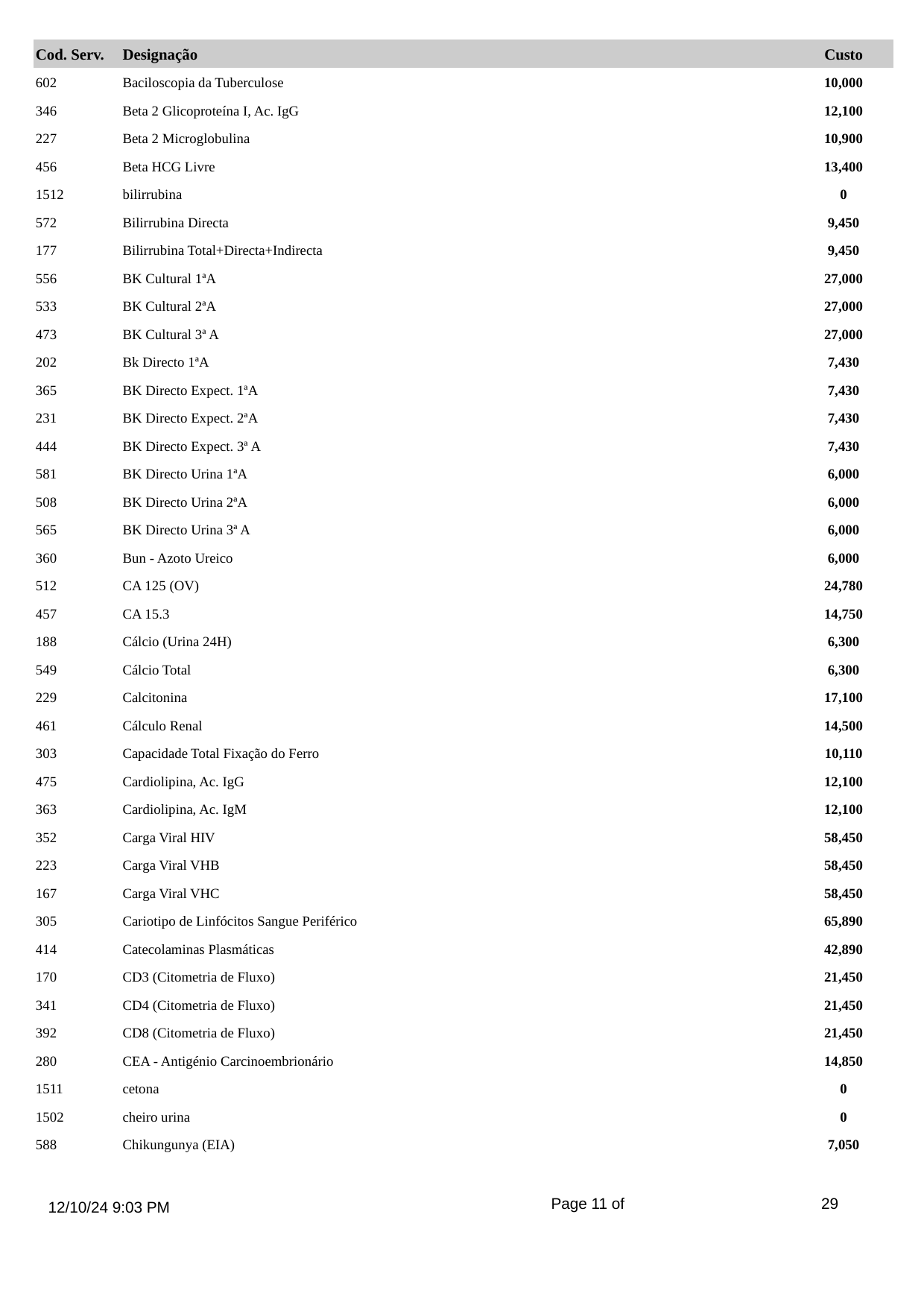

Cod. Serv.
Designação
Custo
602
Baciloscopia da Tuberculose
10,000
346
Beta 2 Glicoproteína I, Ac. IgG
12,100
227
Beta 2 Microglobulina
10,900
456
Beta HCG Livre
13,400
1512
bilirrubina
0
572
Bilirrubina Directa
9,450
177
Bilirrubina Total+Directa+Indirecta
9,450
556
BK Cultural 1ªA
27,000
533
BK Cultural 2ªA
27,000
473
BK Cultural 3ª A
27,000
202
Bk Directo 1ªA
7,430
365
BK Directo Expect. 1ªA
7,430
231
BK Directo Expect. 2ªA
7,430
444
BK Directo Expect. 3ª A
7,430
581
BK Directo Urina 1ªA
6,000
508
BK Directo Urina 2ªA
6,000
565
BK Directo Urina 3ª A
6,000
360
Bun - Azoto Ureico
6,000
512
CA 125 (OV)
24,780
457
CA 15.3
14,750
188
Cálcio (Urina 24H)
6,300
549
Cálcio Total
6,300
229
Calcitonina
17,100
461
Cálculo Renal
14,500
303
Capacidade Total Fixação do Ferro
10,110
475
Cardiolipina, Ac. IgG
12,100
363
Cardiolipina, Ac. IgM
12,100
352
Carga Viral HIV
58,450
223
Carga Viral VHB
58,450
167
Carga Viral VHC
58,450
305
Cariotipo de Linfócitos Sangue Periférico
65,890
414
Catecolaminas Plasmáticas
42,890
170
CD3 (Citometria de Fluxo)
21,450
341
CD4 (Citometria de Fluxo)
21,450
392
CD8 (Citometria de Fluxo)
21,450
280
CEA - Antigénio Carcinoembrionário
14,850
1511
cetona
0
1502
cheiro urina
0
588
Chikungunya (EIA)
7,050
Page 11 of
29
12/10/24 9:03 PM